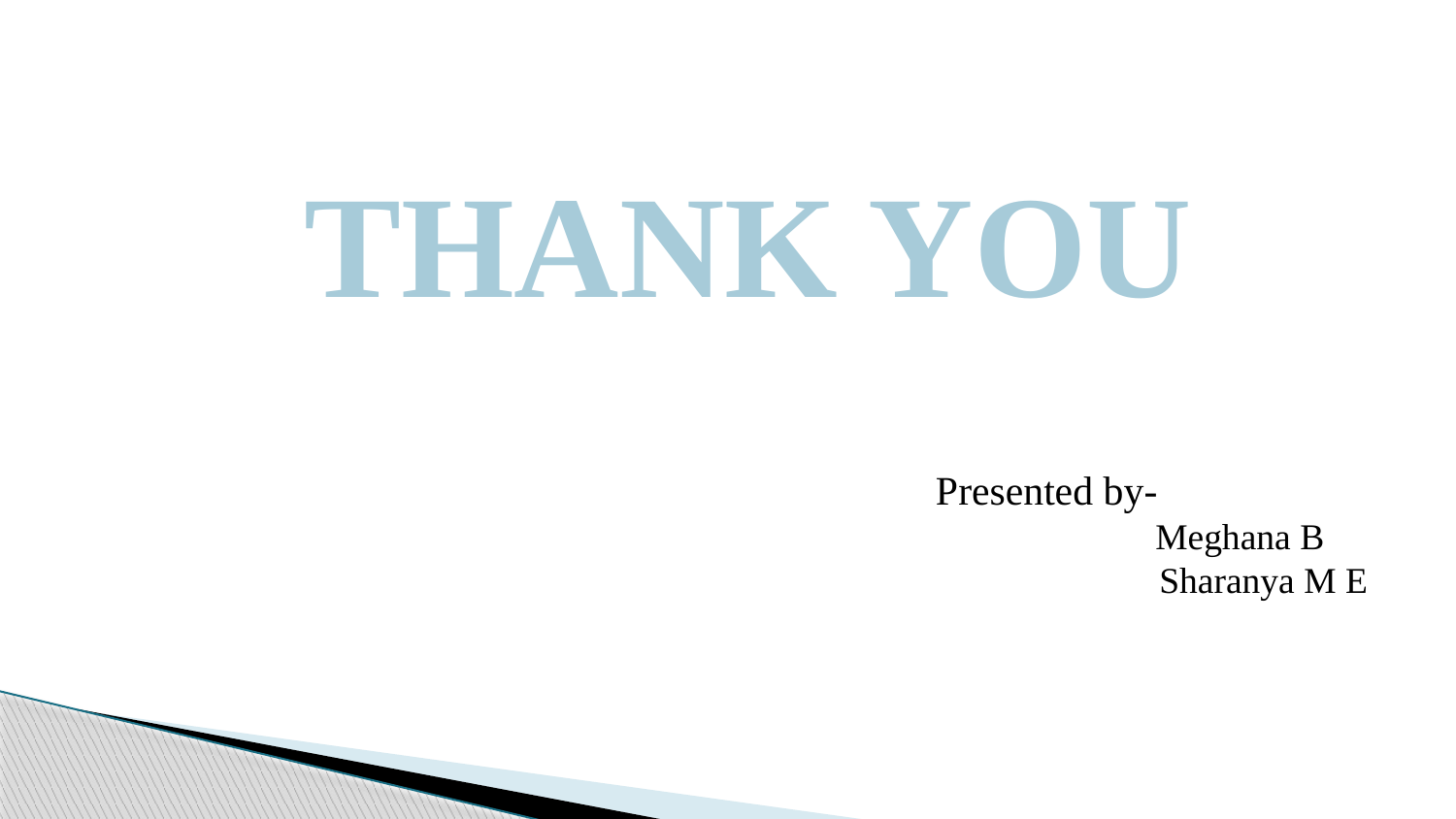

THANK YOU

       Presented by-
		Meghana B
                                Sharanya M E